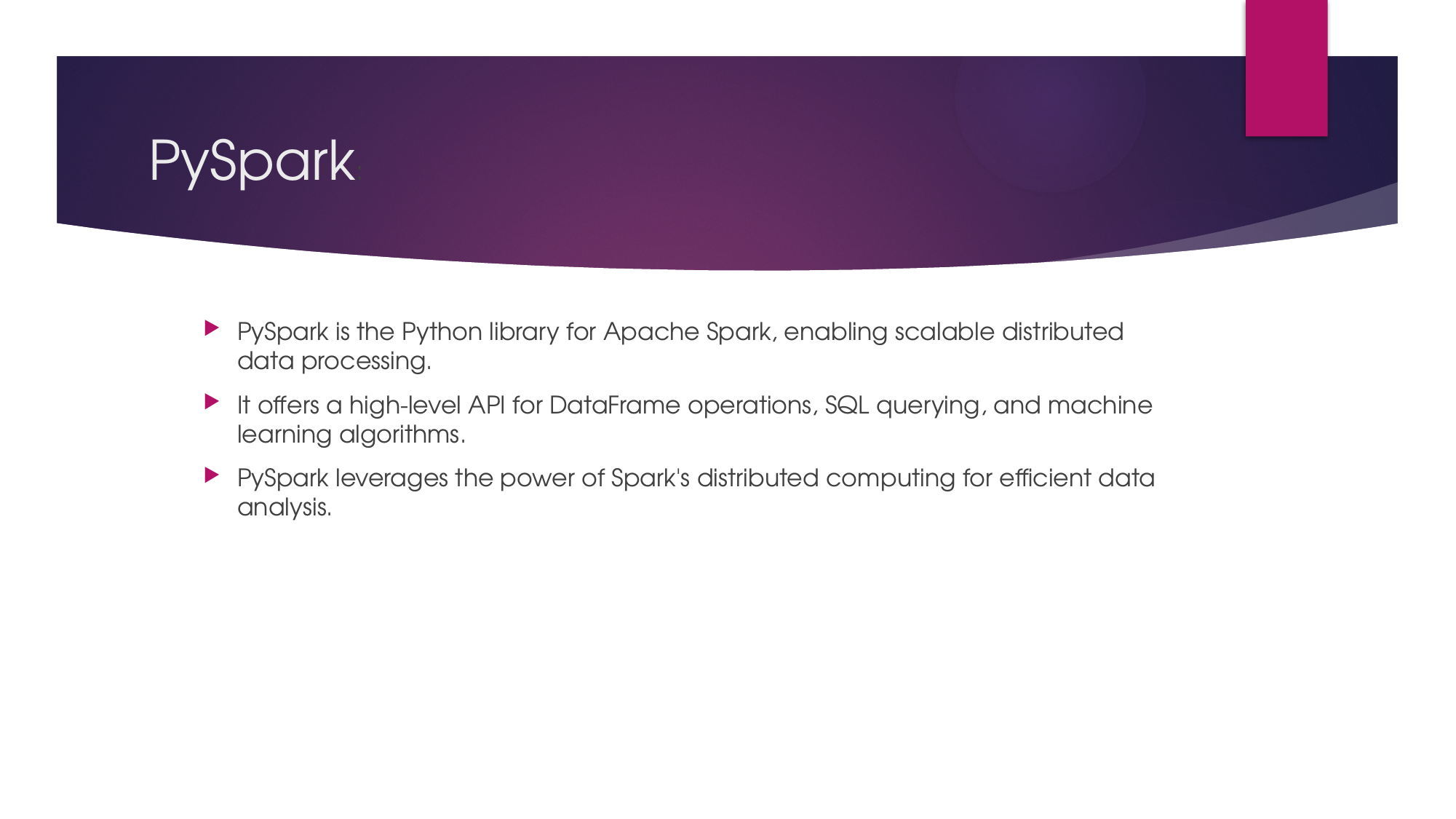

# PySpark:
PySpark is the Python library for Apache Spark, enabling scalable distributed data processing.
It offers a high-level API for DataFrame operations, SQL querying, and machine learning algorithms.
PySpark leverages the power of Spark's distributed computing for efficient data analysis.